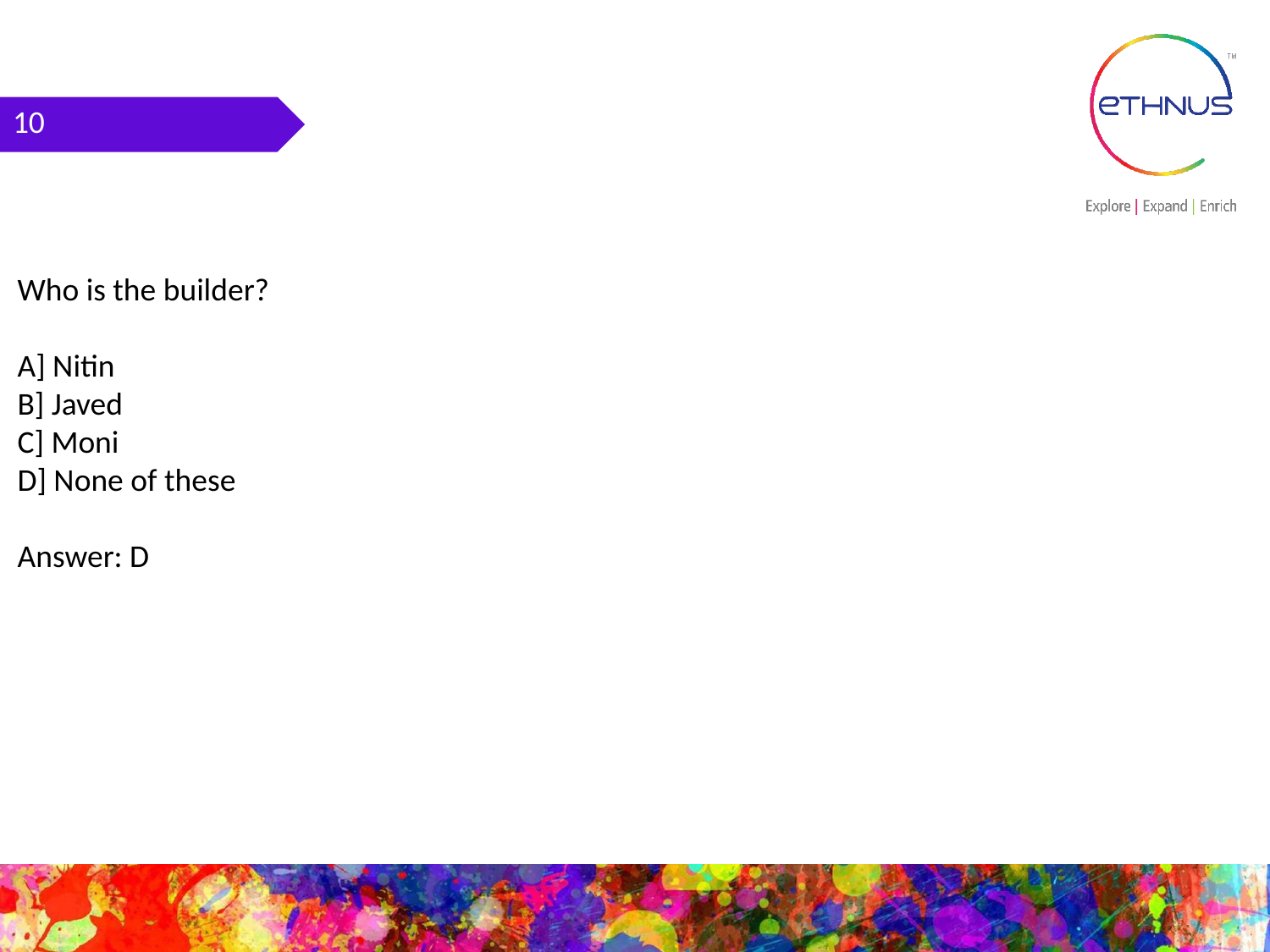

10
Who is the builder?

A] Nitin
B] Javed
C] Moni
D] None of these

Answer: D